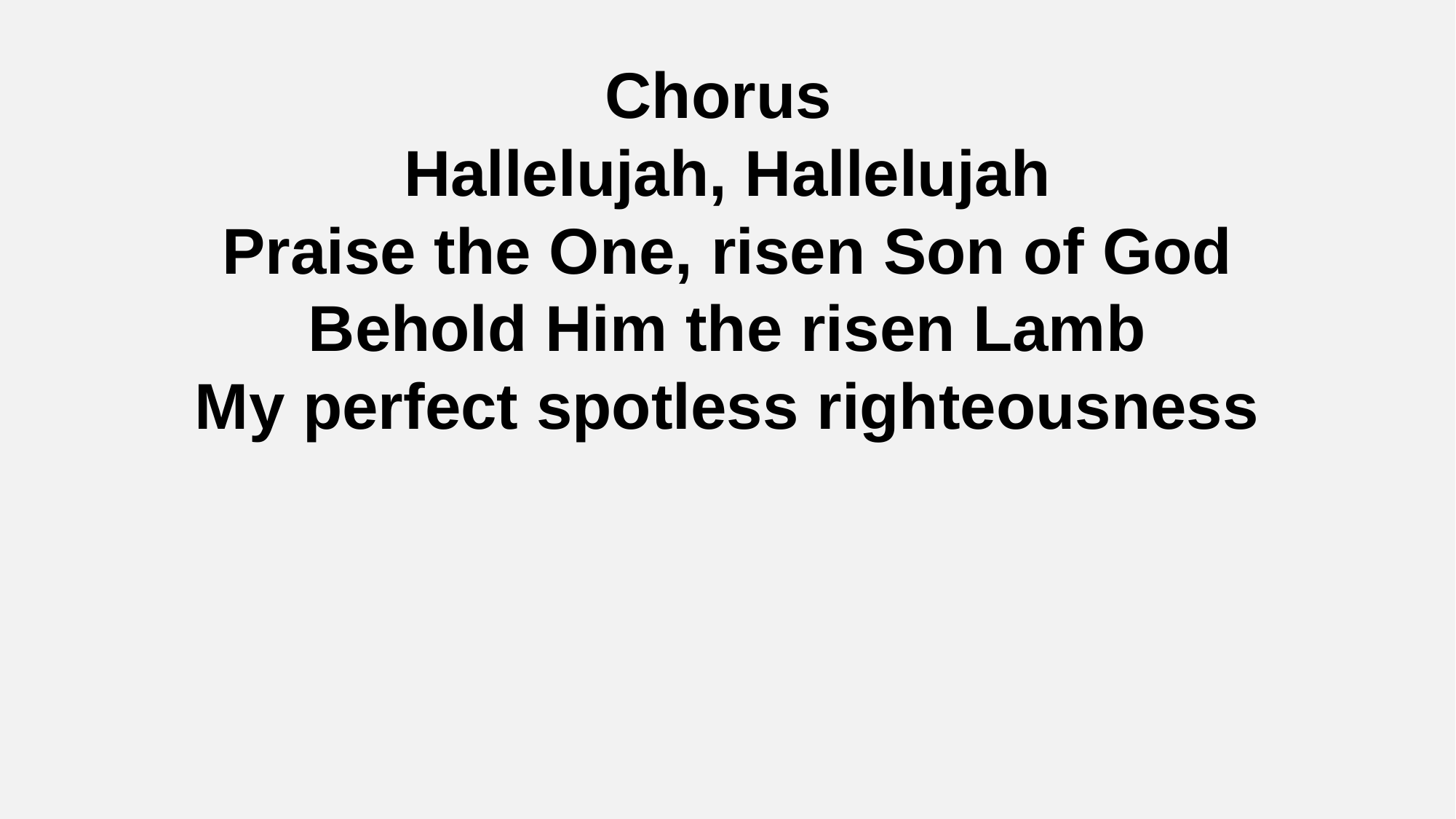

Chorus
Hallelujah, Hallelujah
Praise the One, risen Son of God
Behold Him the risen Lamb
My perfect spotless righteousness